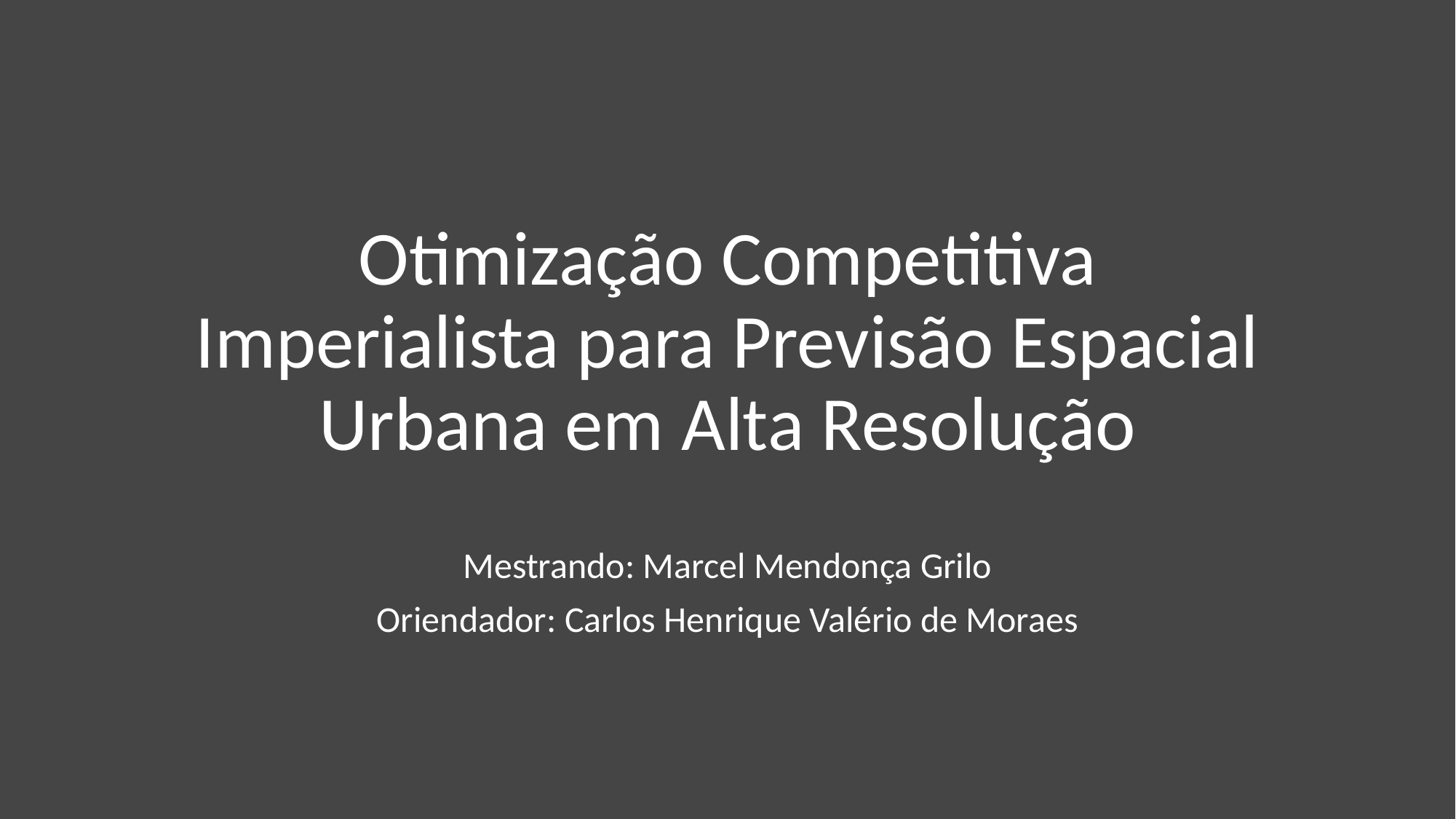

# Otimização Competitiva Imperialista para Previsão Espacial Urbana em Alta Resolução
Mestrando: Marcel Mendonça Grilo
Oriendador: Carlos Henrique Valério de Moraes